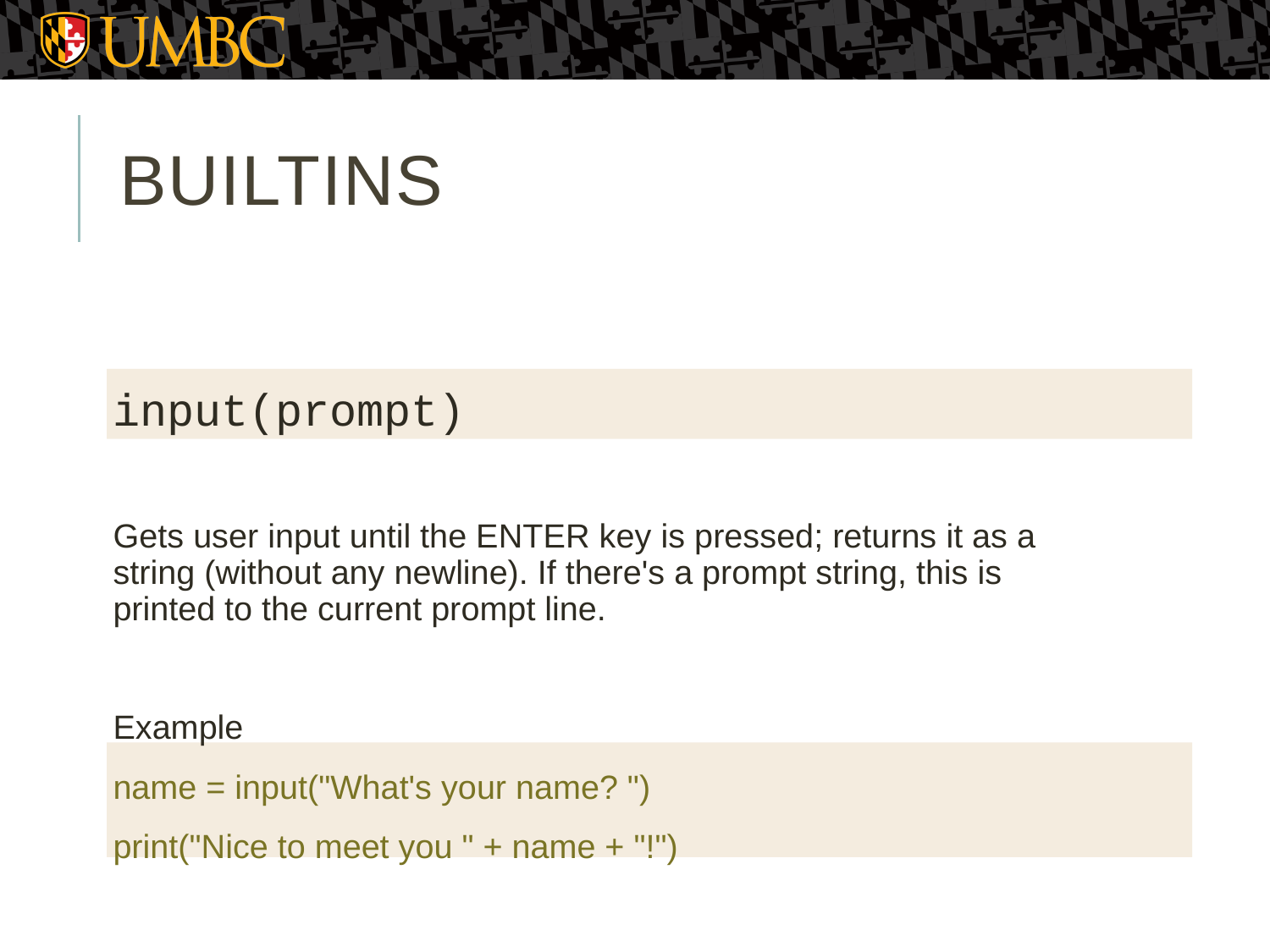

# Builtins

input(prompt)

Gets user input until the ENTER key is pressed; returns it as a string (without any newline). If there's a prompt string, this is printed to the current prompt line.

Example
name = input("What's your name? ")
print("Nice to meet you " + name + "!")